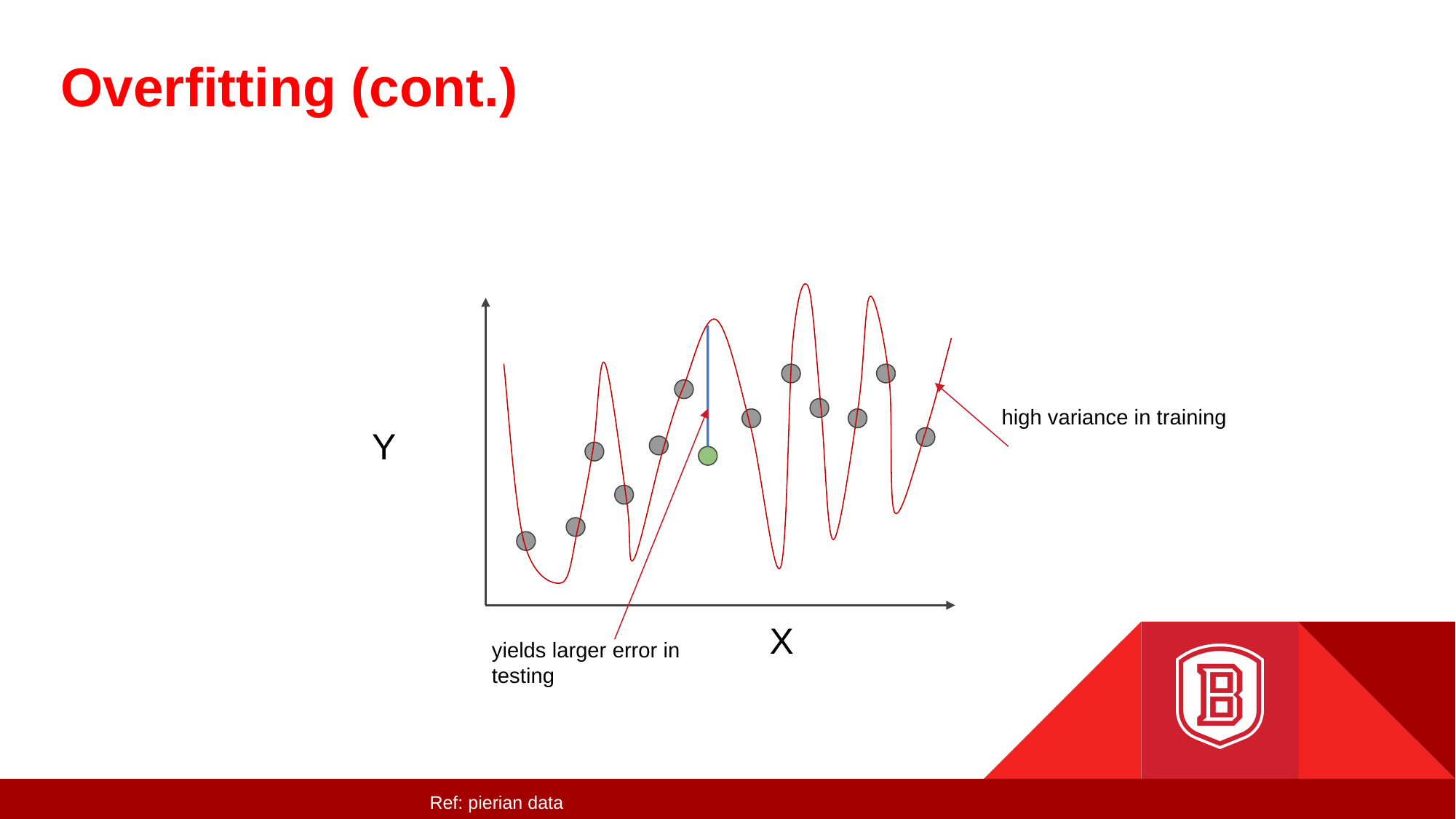

# Overfitting (cont.)

high variance in training

Y
yields larger error in testing

X
Ref: pierian data